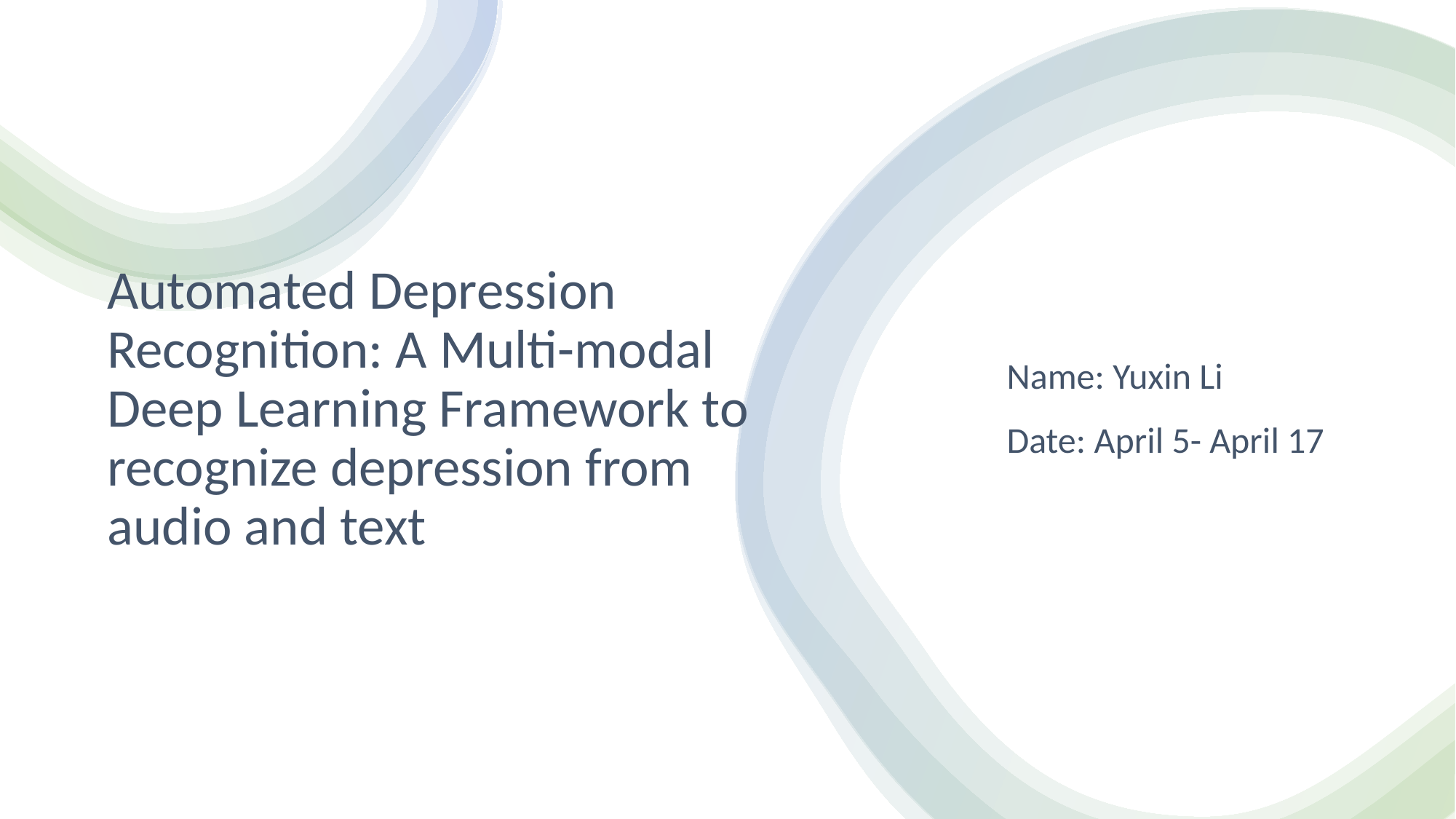

# Automated Depression Recognition: A Multi-modal Deep Learning Framework to recognize depression from audio and text
Name: Yuxin Li
Date: April 5- April 17